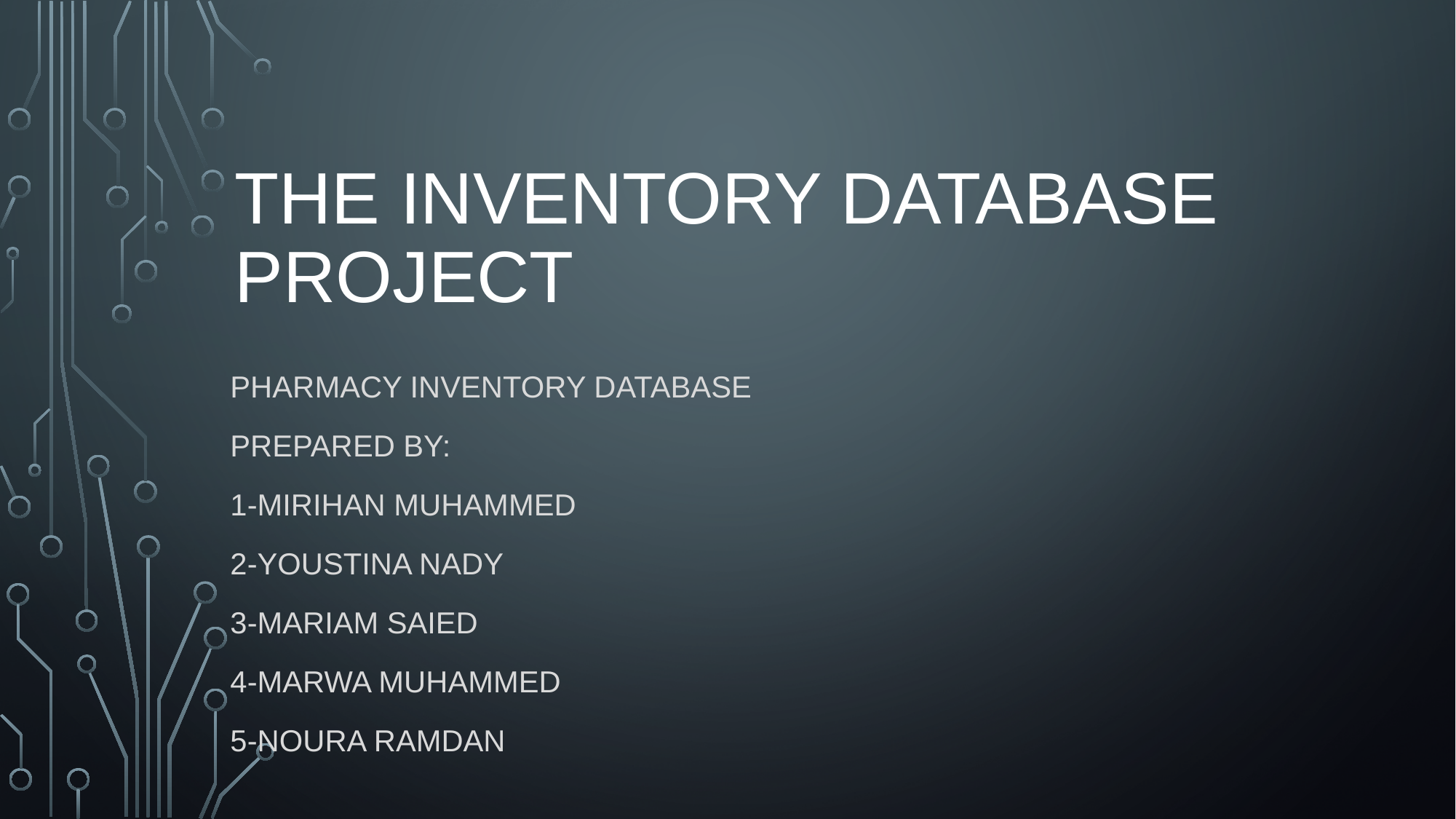

# The inventory database project
Pharmacy inventory database
Prepared by:
1-mirihan muhammed
2-youstina nady
3-mariam saied
4-marwa muhammed
5-noura ramdan